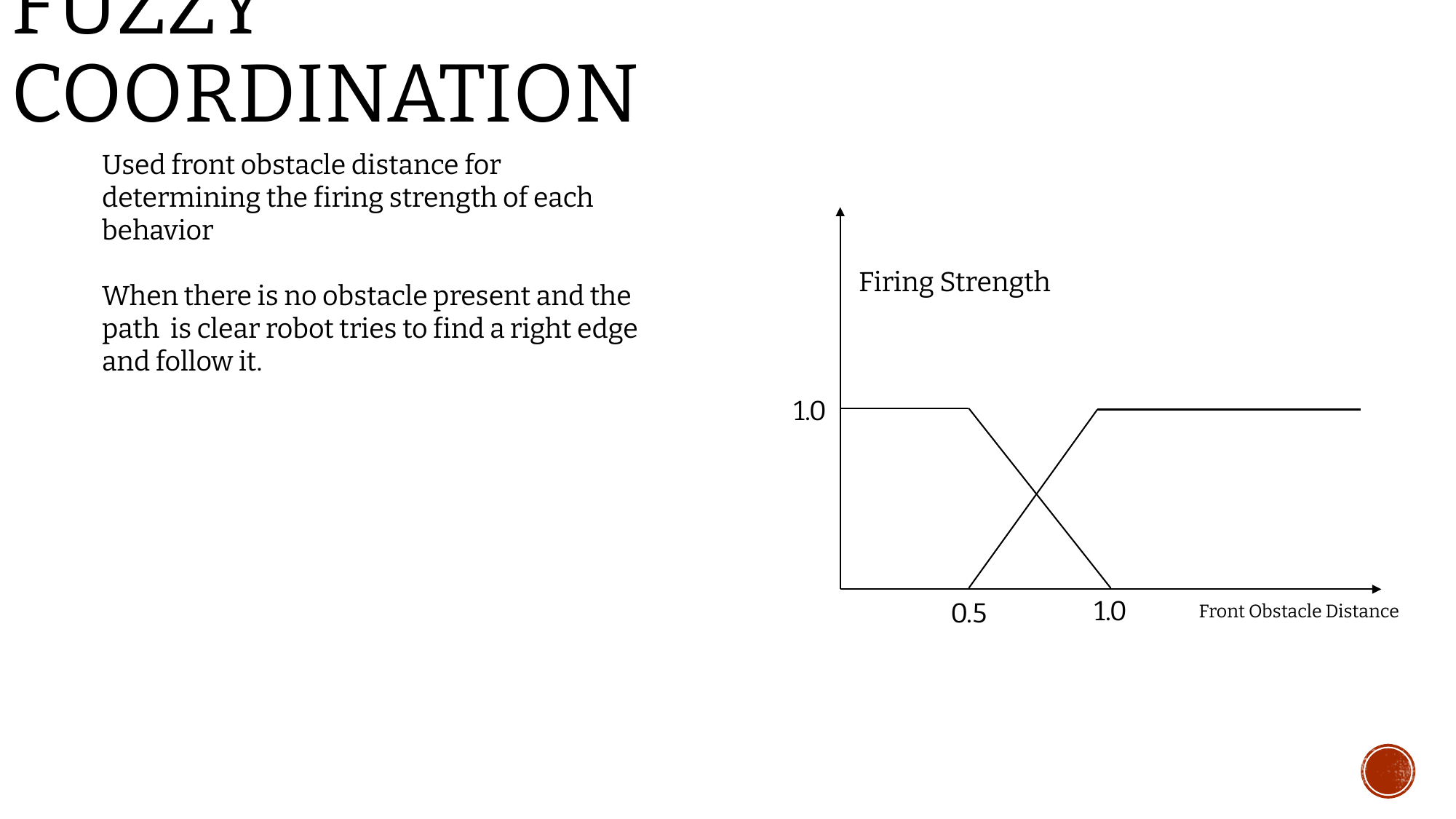

# Fuzzy Coordination
Used front obstacle distance for determining the firing strength of each behavior

When there is no obstacle present and the path  is clear robot tries to find a right edge and follow it.
Firing Strength
1.0
1.0
0.5
Front Obstacle Distance